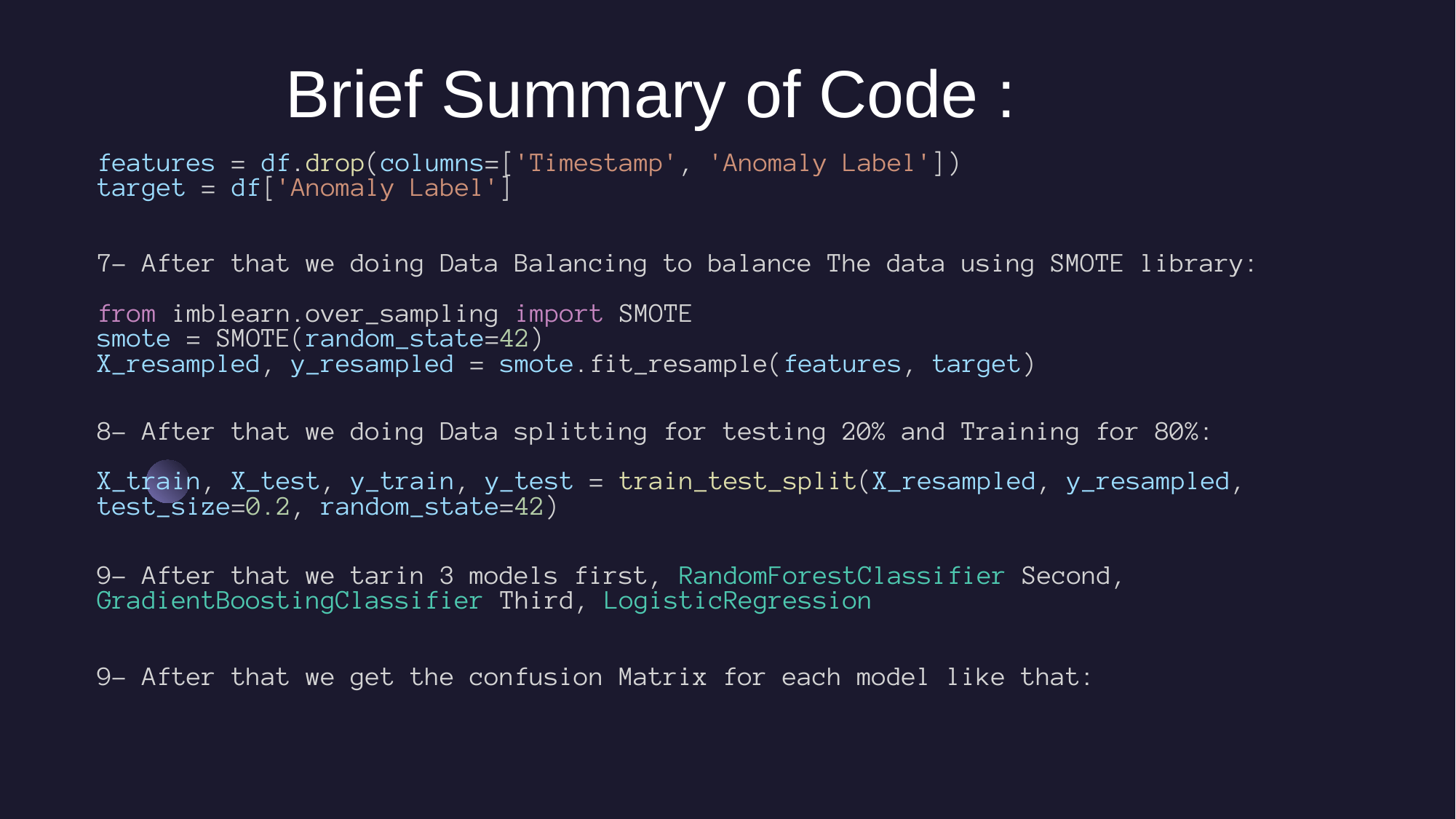

# Brief Summary of Code :
features = df.drop(columns=['Timestamp', 'Anomaly Label'])
target = df['Anomaly Label']

7- After that we doing Data Balancing to balance The data using SMOTE library:

from imblearn.over_sampling import SMOTE
smote = SMOTE(random_state=42)
X_resampled, y_resampled = smote.fit_resample(features, target)

8- After that we doing Data splitting for testing 20% and Training for 80%:

X_train, X_test, y_train, y_test = train_test_split(X_resampled, y_resampled, test_size=0.2, random_state=42)

9- After that we tarin 3 models first, RandomForestClassifier Second, GradientBoostingClassifier Third, LogisticRegression
9- After that we get the confusion Matrix for each model like that: